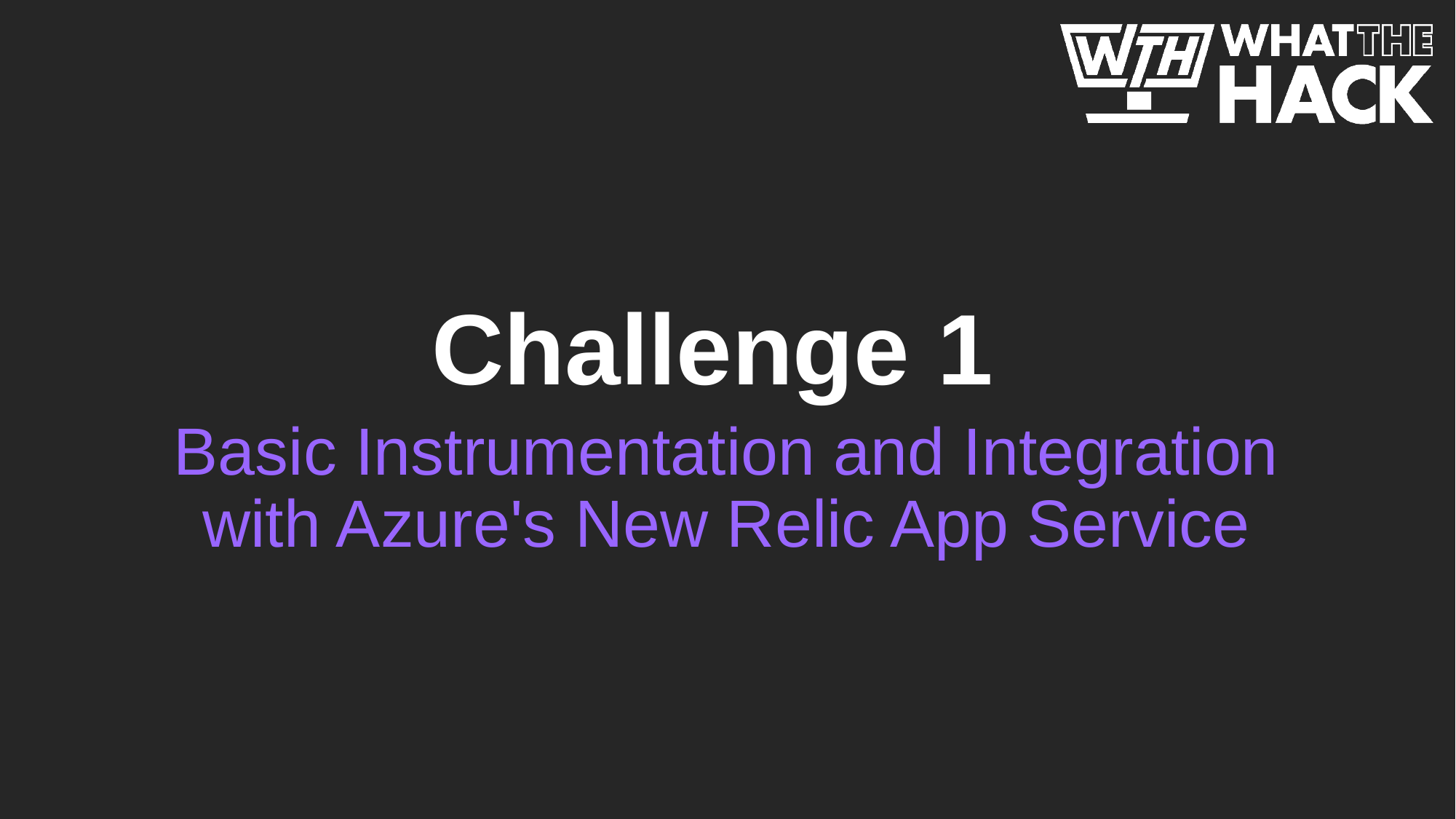

# Challenge 1
Basic Instrumentation and Integration with Azure's New Relic App Service